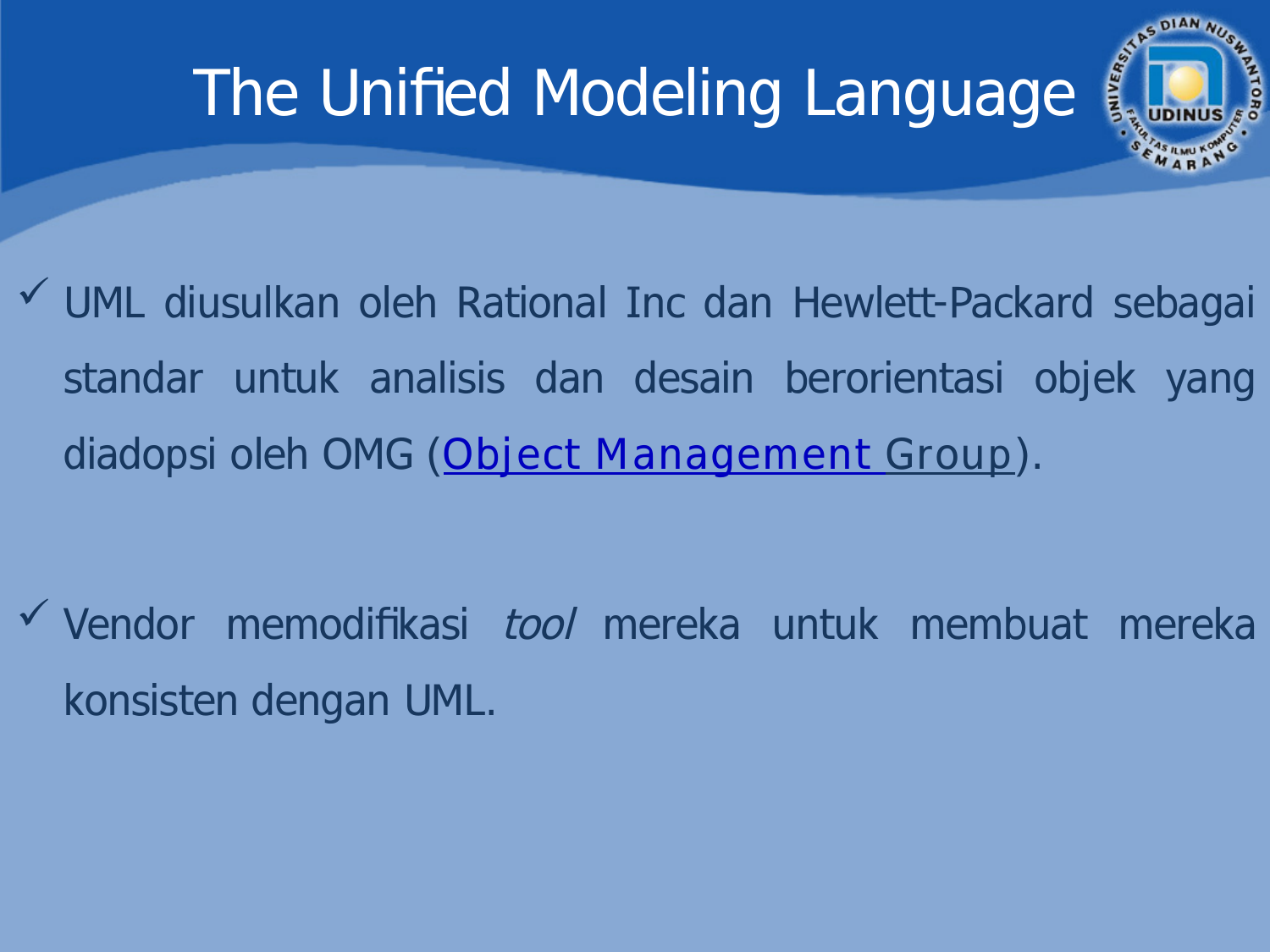

# The Unified Modeling Language
UML diusulkan oleh Rational Inc dan Hewlett-Packard sebagai standar untuk analisis dan desain berorientasi objek yang diadopsi oleh OMG (Object Management Group).

Vendor memodifikasi tool mereka untuk membuat mereka konsisten dengan UML.